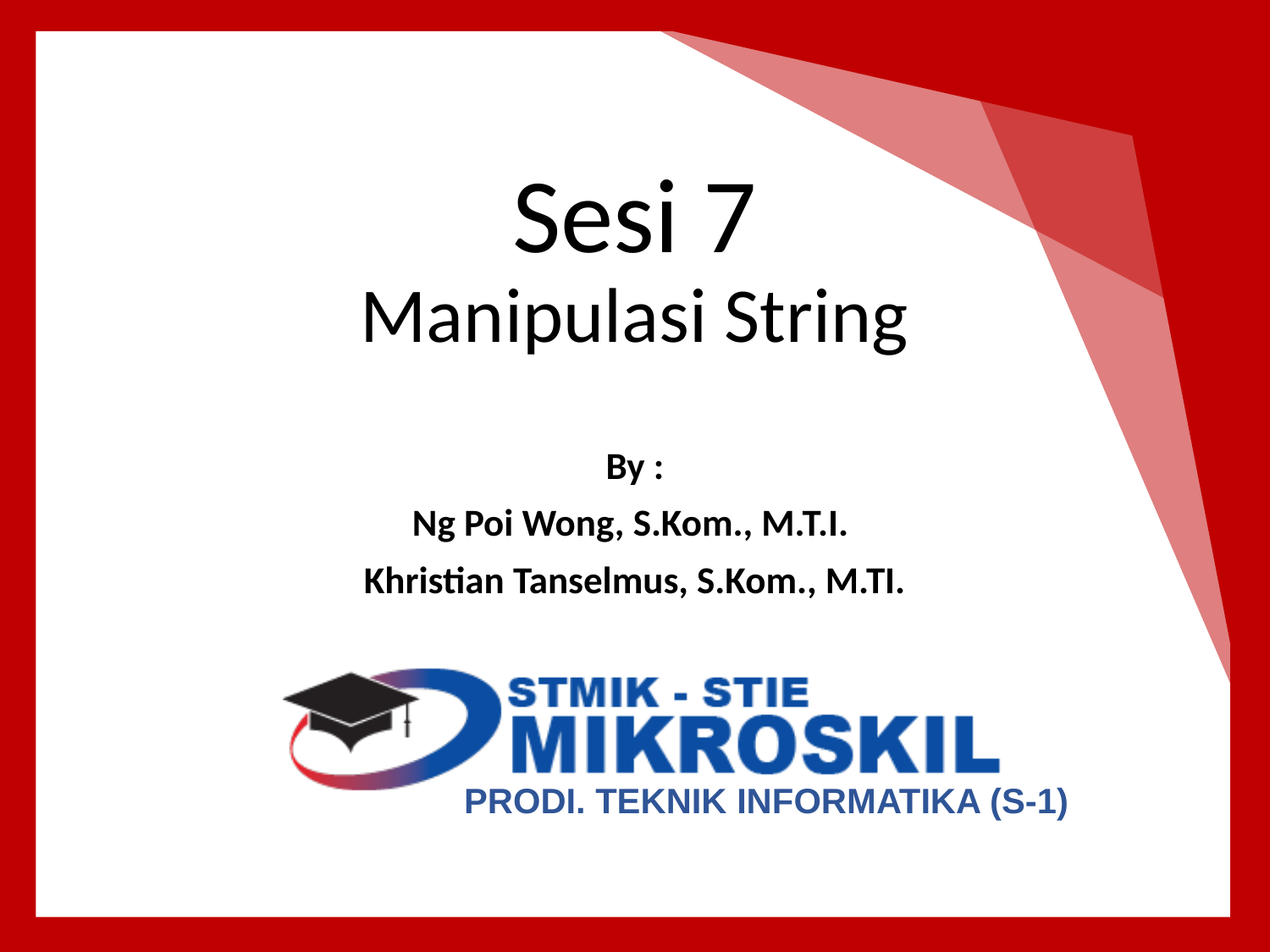

# Sesi 7 Manipulasi String

By :
Ng Poi Wong, S.Kom., M.T.I.
Khristian Tanselmus, S.Kom., M.TI.